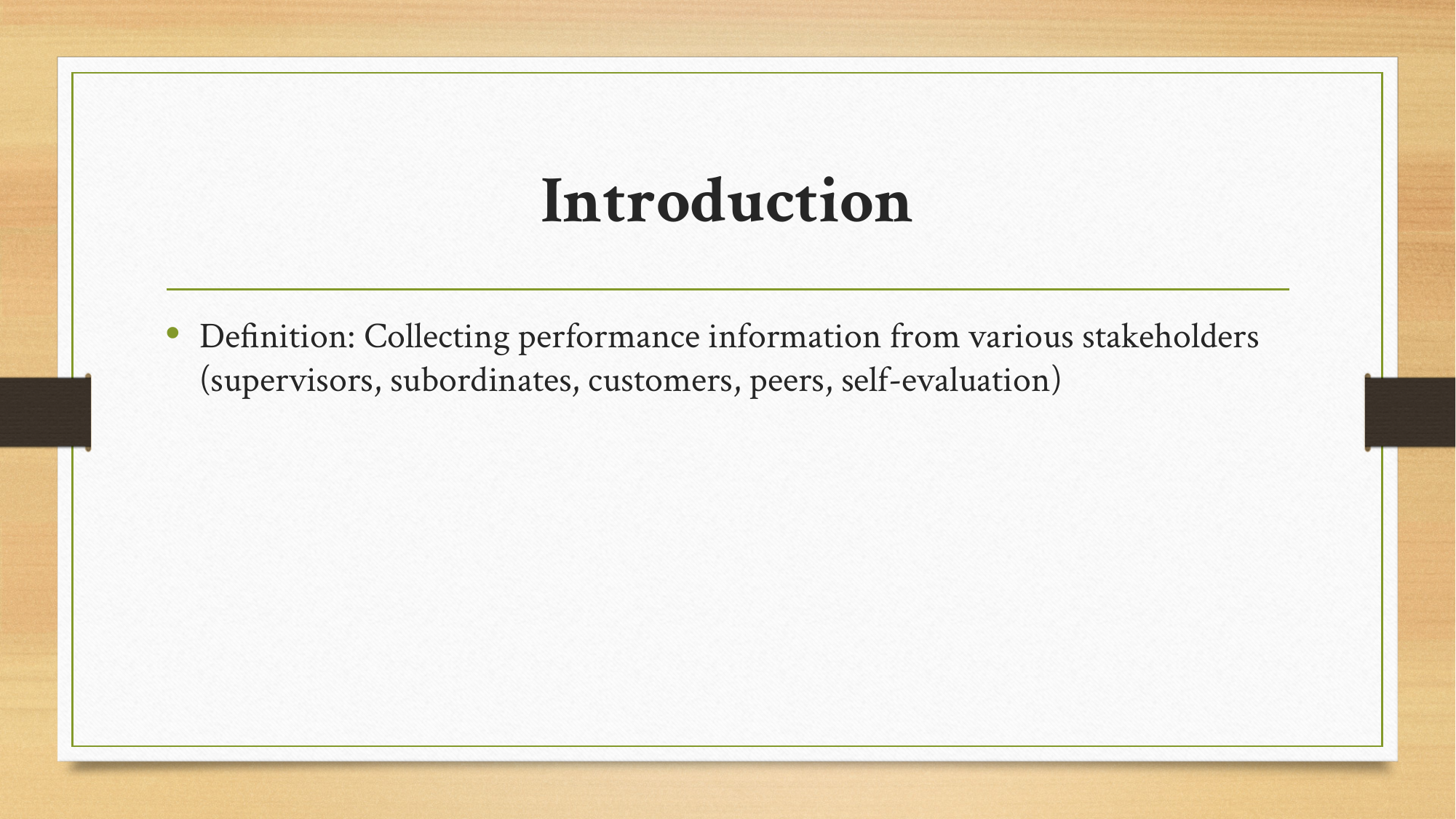

# Introduction
Definition: Collecting performance information from various stakeholders (supervisors, subordinates, customers, peers, self-evaluation)